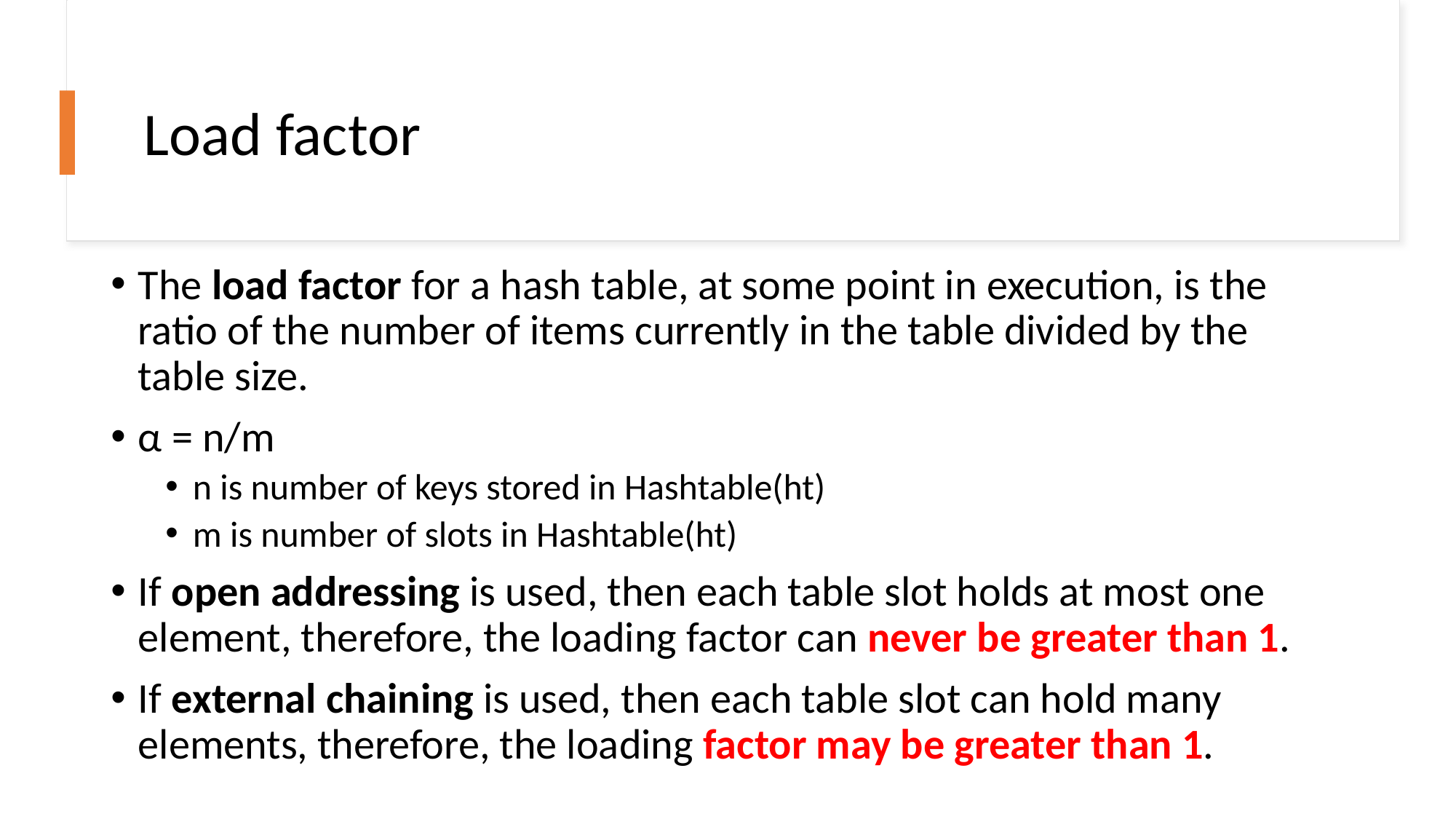

# Load factor

The load factor for a hash table, at some point in execution, is the ratio of the number of items currently in the table divided by the table size.
α = n/m
n is number of keys stored in Hashtable(ht)
m is number of slots in Hashtable(ht)
If open addressing is used, then each table slot holds at most one element, therefore, the loading factor can never be greater than 1.
If external chaining is used, then each table slot can hold many elements, therefore, the loading factor may be greater than 1.